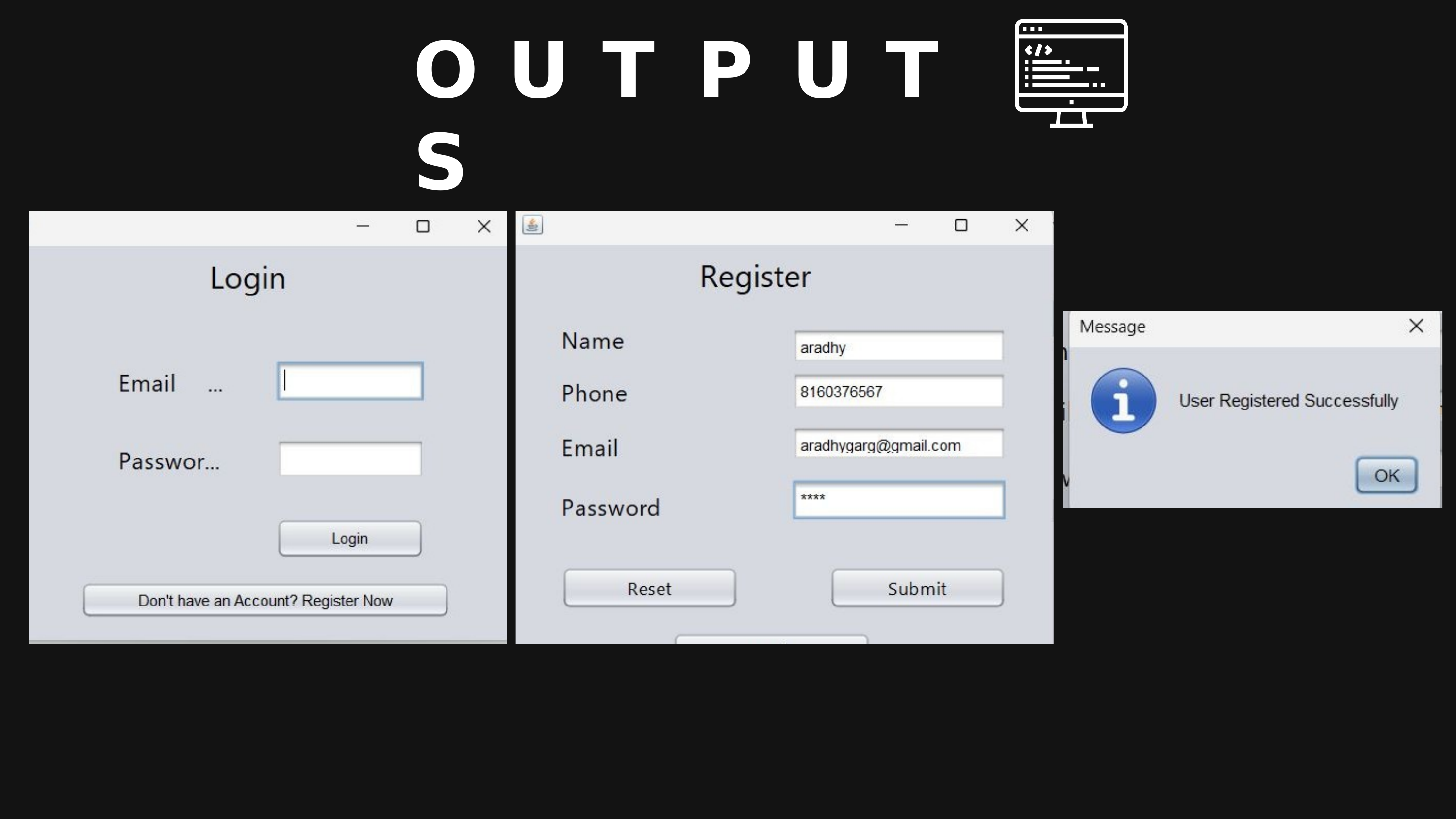

# O U T P U T S